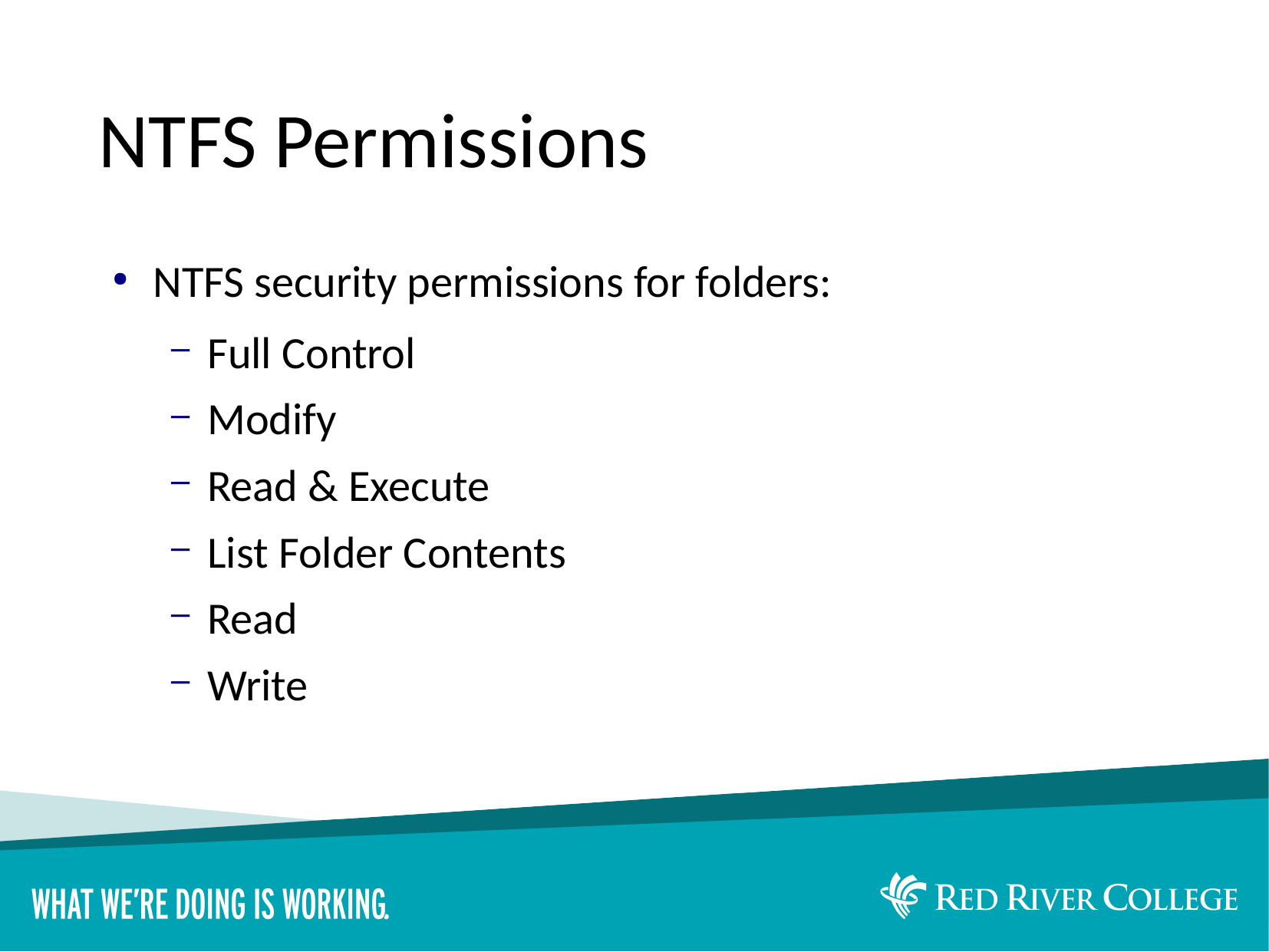

# NTFS Permissions
NTFS security permissions for folders:
Full Control
Modify
Read & Execute
List Folder Contents
Read
Write